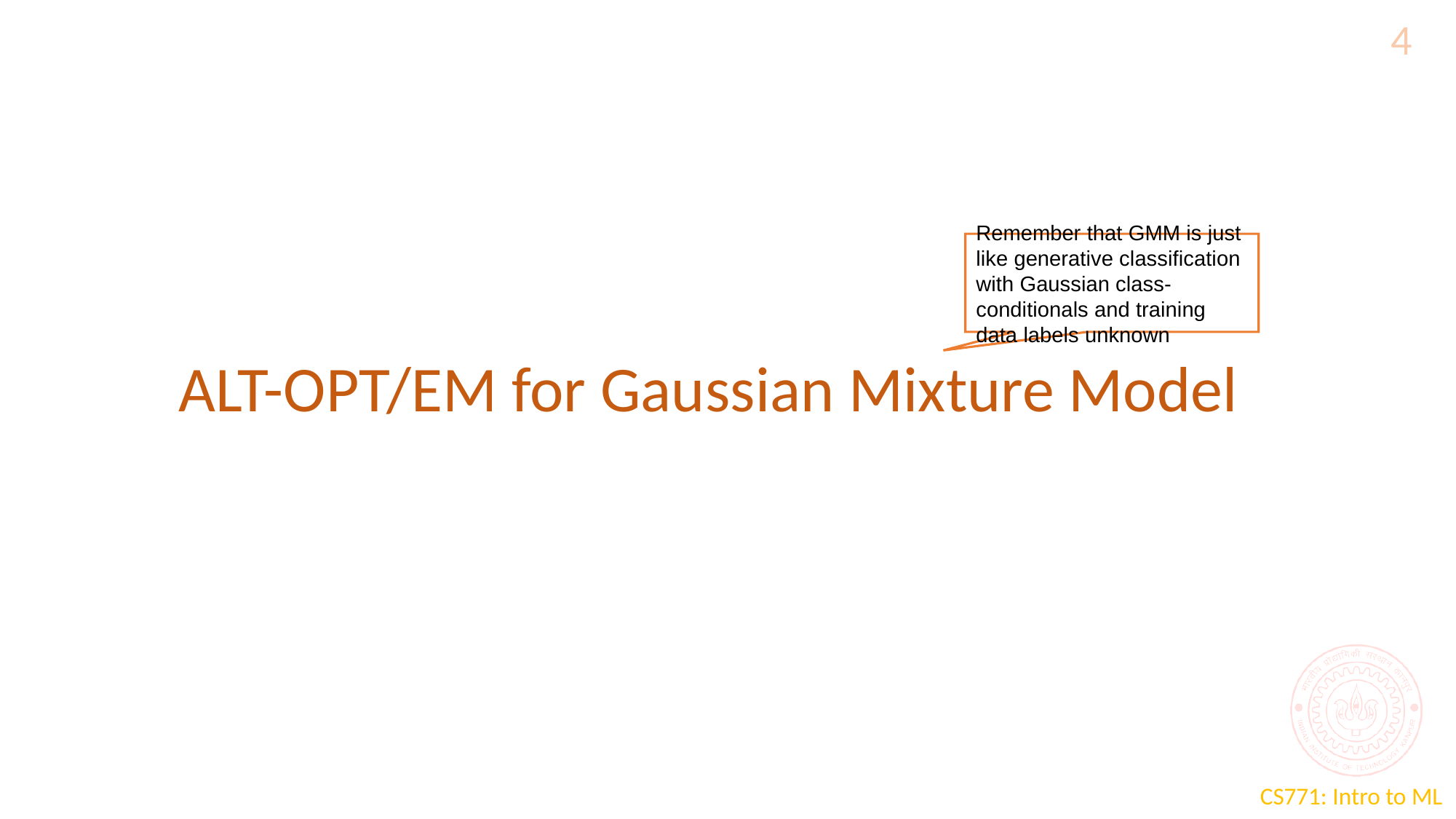

4
Remember that GMM is just like generative classification with Gaussian class-conditionals and training data labels unknown
# ALT-OPT/EM for Gaussian Mixture Model